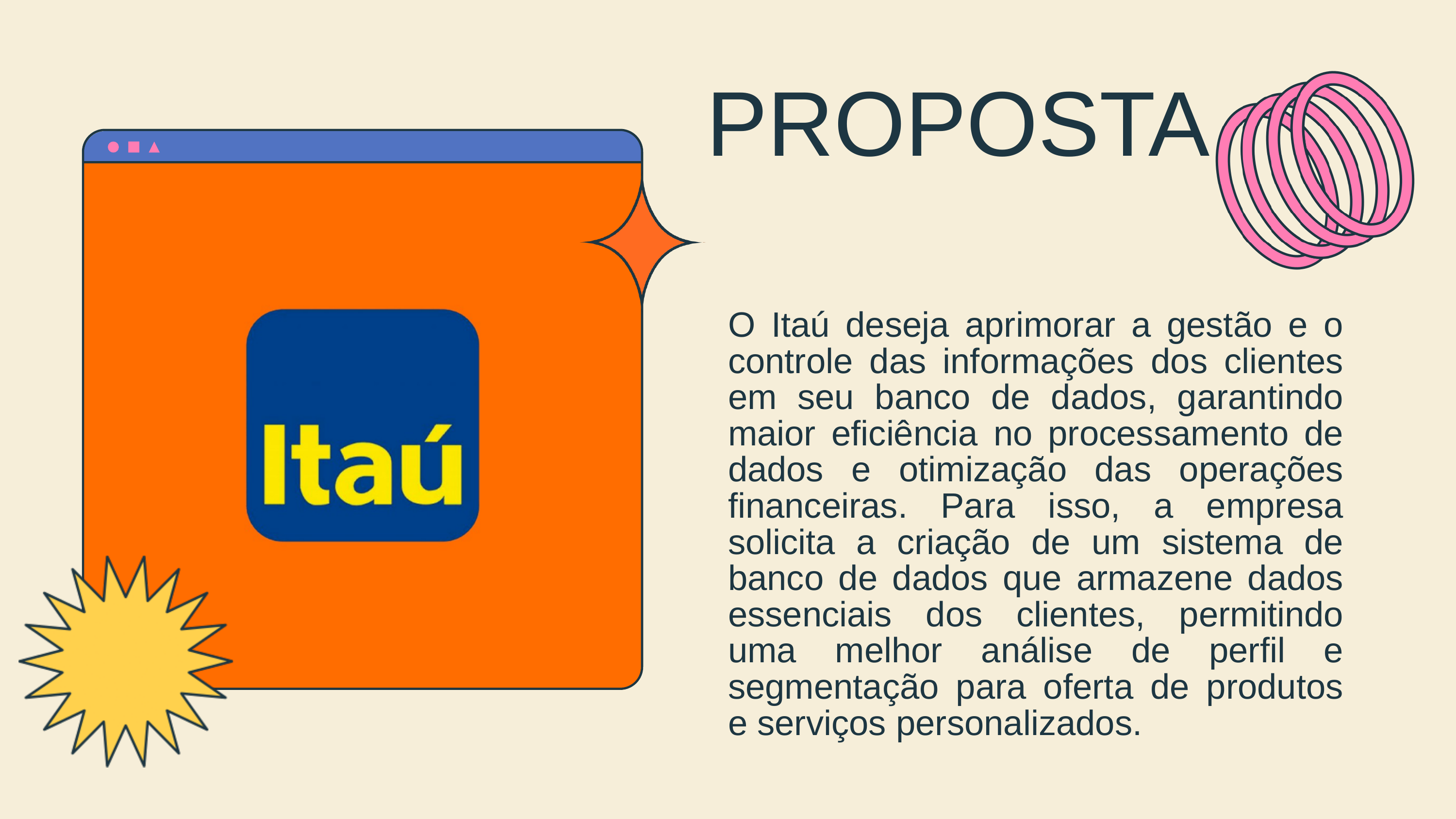

PROPOSTA

O Itaú deseja aprimorar a gestão e o controle das informações dos clientes em seu banco de dados, garantindo maior eficiência no processamento de dados e otimização das operações financeiras. Para isso, a empresa solicita a criação de um sistema de banco de dados que armazene dados essenciais dos clientes, permitindo uma melhor análise de perfil e segmentação para oferta de produtos e serviços personalizados.